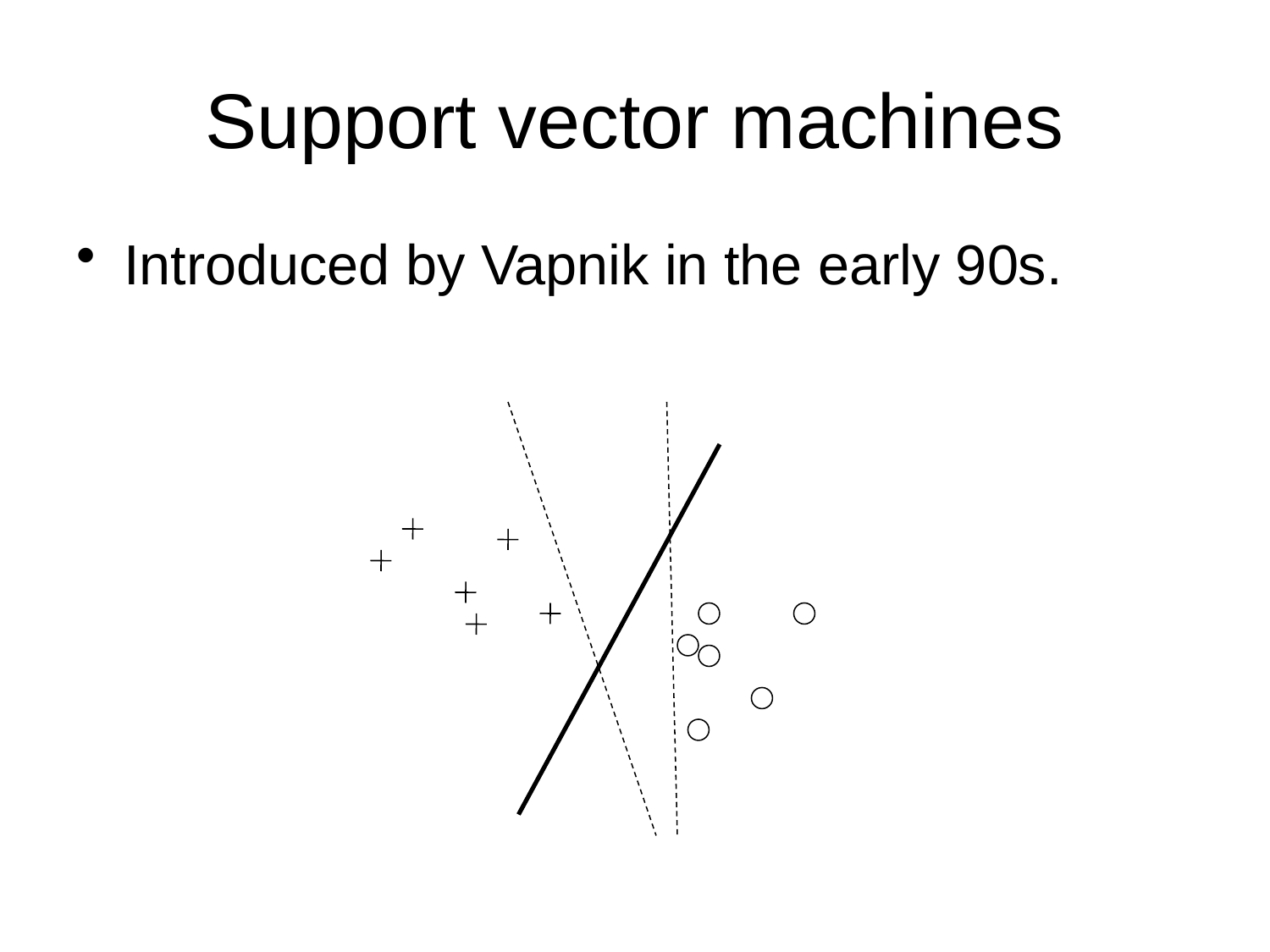

# Support vector machines
Introduced by Vapnik in the early 90s.